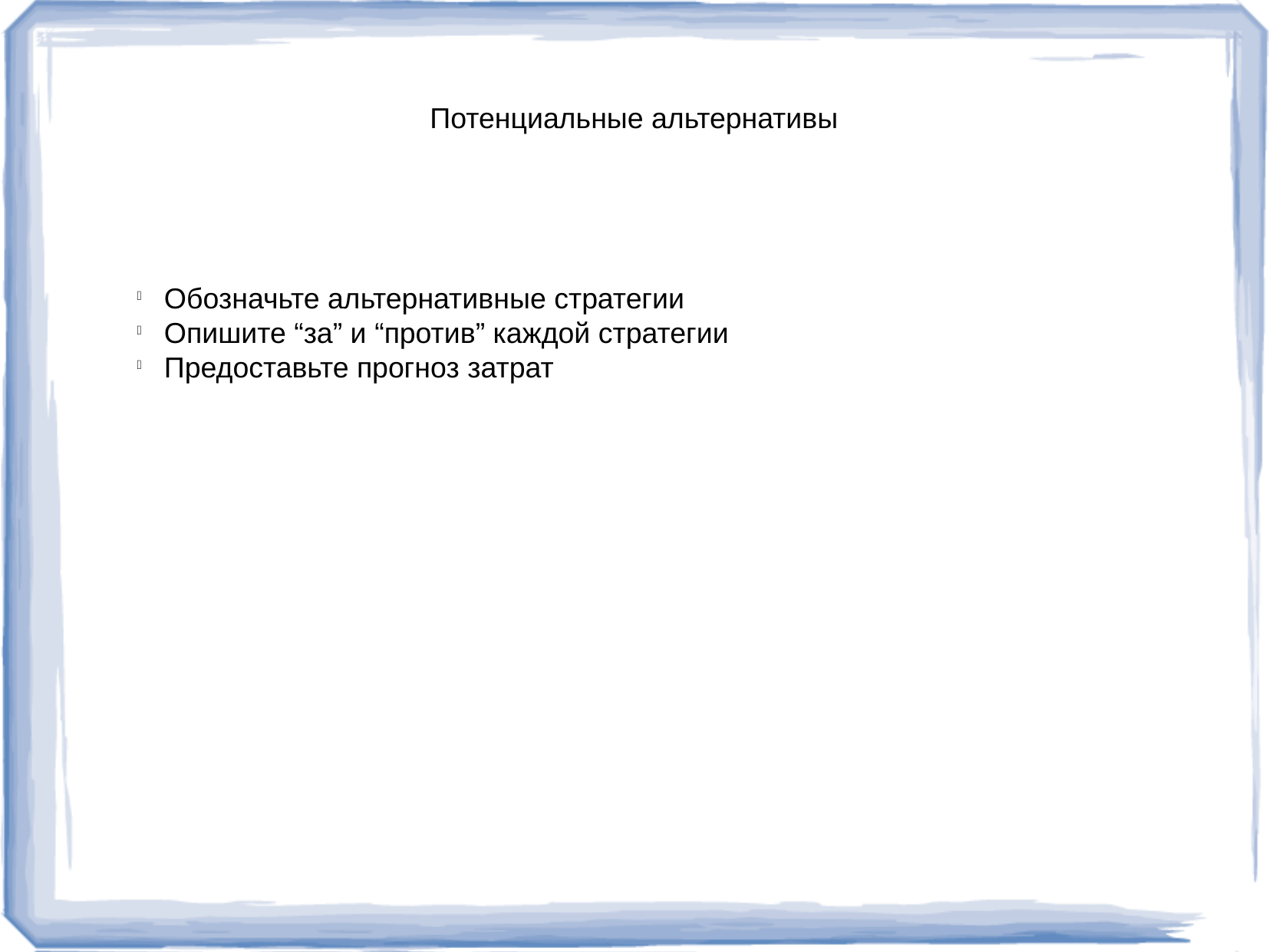

Потенциальные альтернативы
Обозначьте альтернативные стратегии
Опишите “за” и “против” каждой стратегии
Предоставьте прогноз затрат